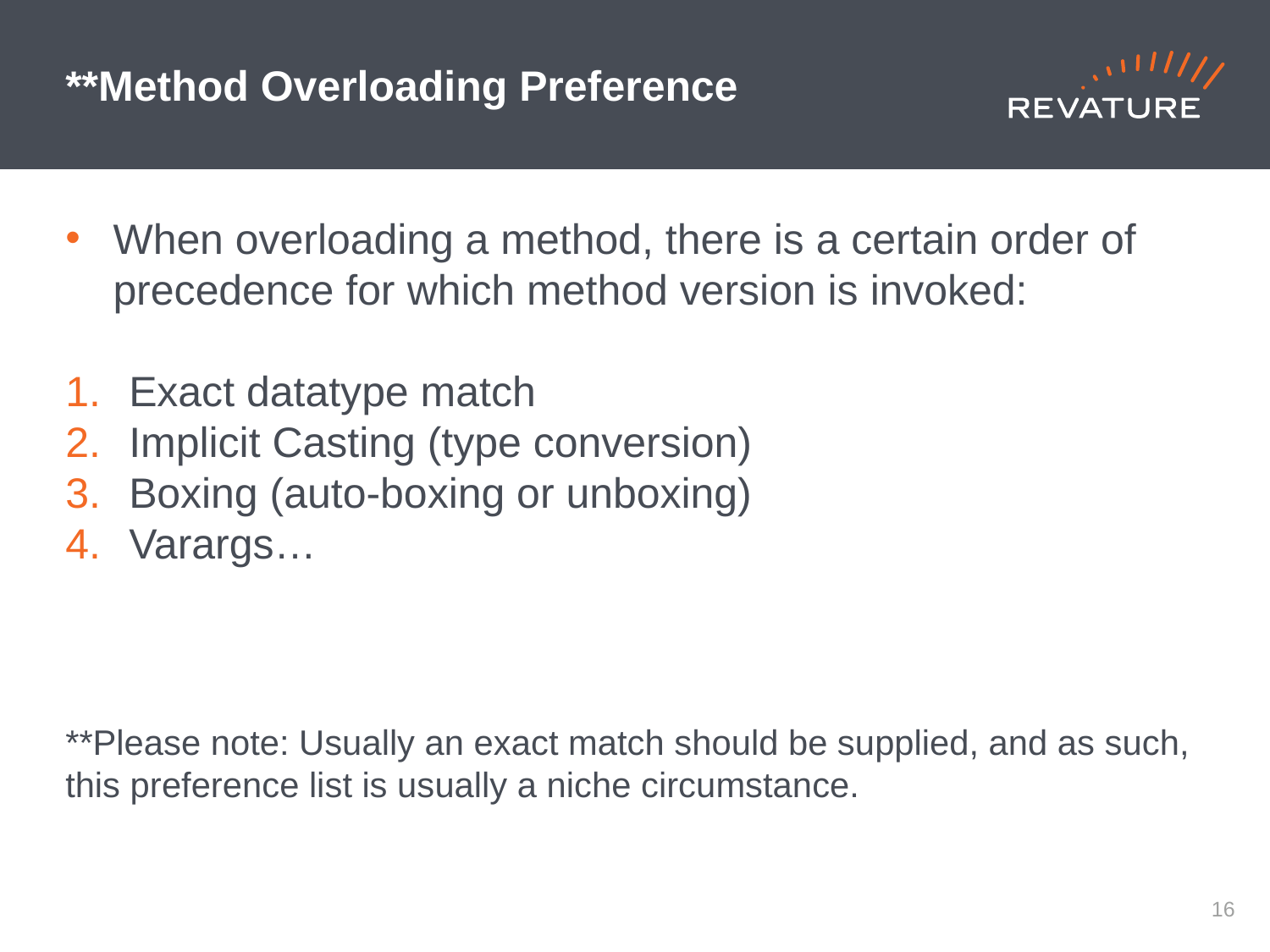

# **Method Overloading Preference
When overloading a method, there is a certain order of precedence for which method version is invoked:

Exact datatype match
Implicit Casting (type conversion)
Boxing (auto-boxing or unboxing)
Varargs…

**Please note: Usually an exact match should be supplied, and as such, this preference list is usually a niche circumstance.
16